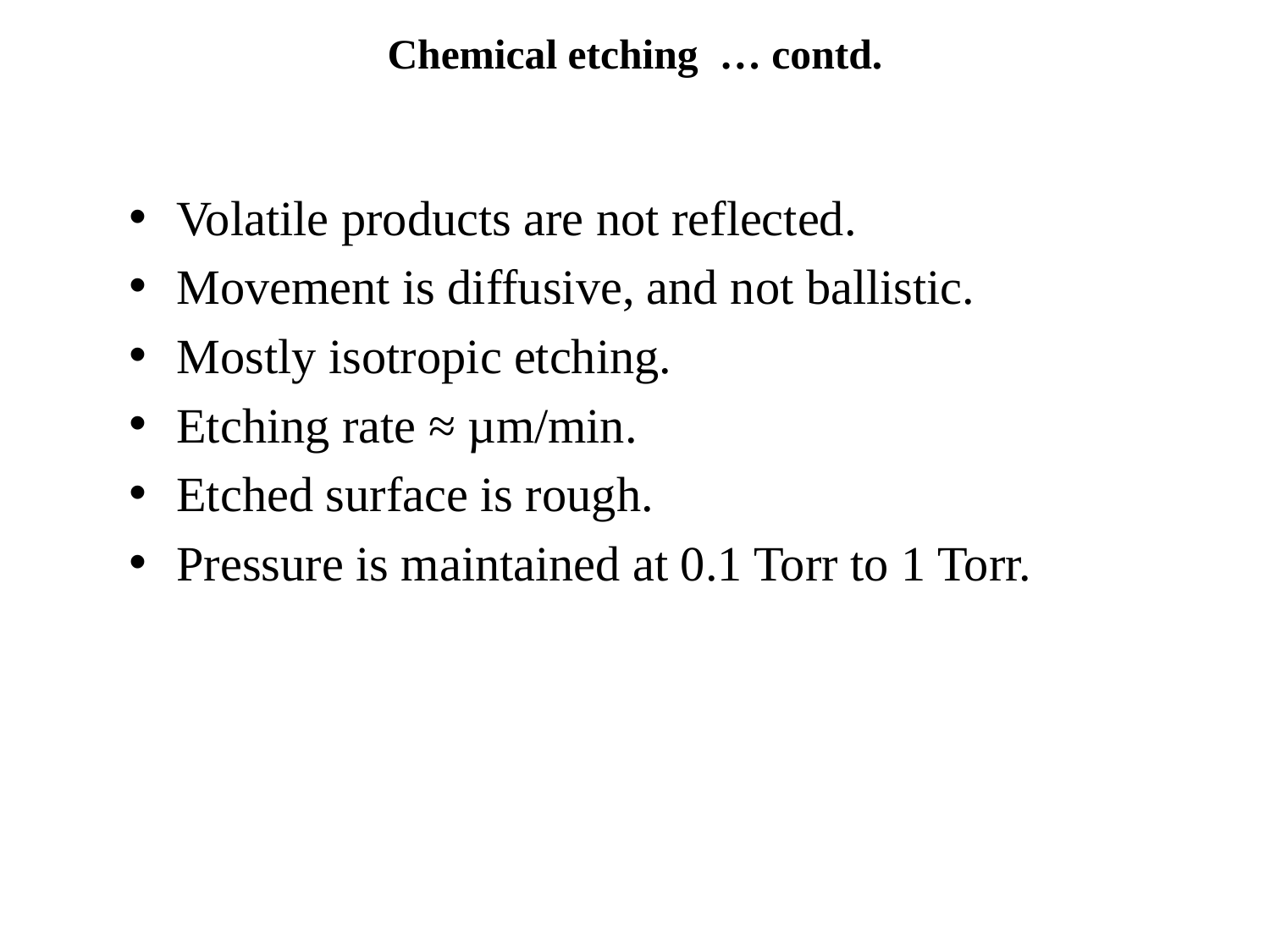

Chemical etching  … contd.
Volatile products are not reflected.
Movement is diffusive, and not ballistic.
Mostly isotropic etching.
Etching rate ≈ µm/min.
Etched surface is rough.
Pressure is maintained at 0.1 Torr to 1 Torr.